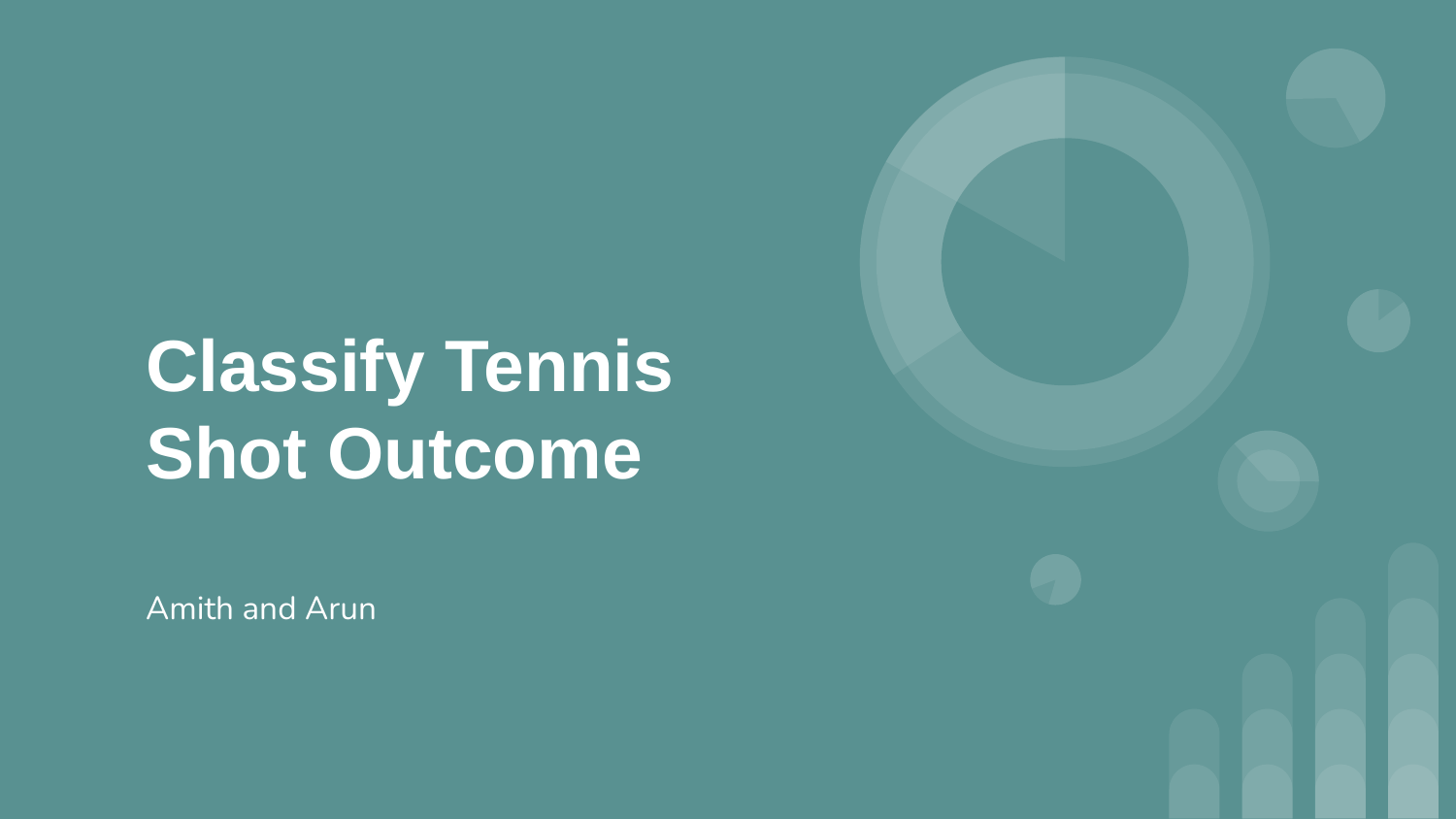

# Classify Tennis Shot Outcome
Amith and Arun